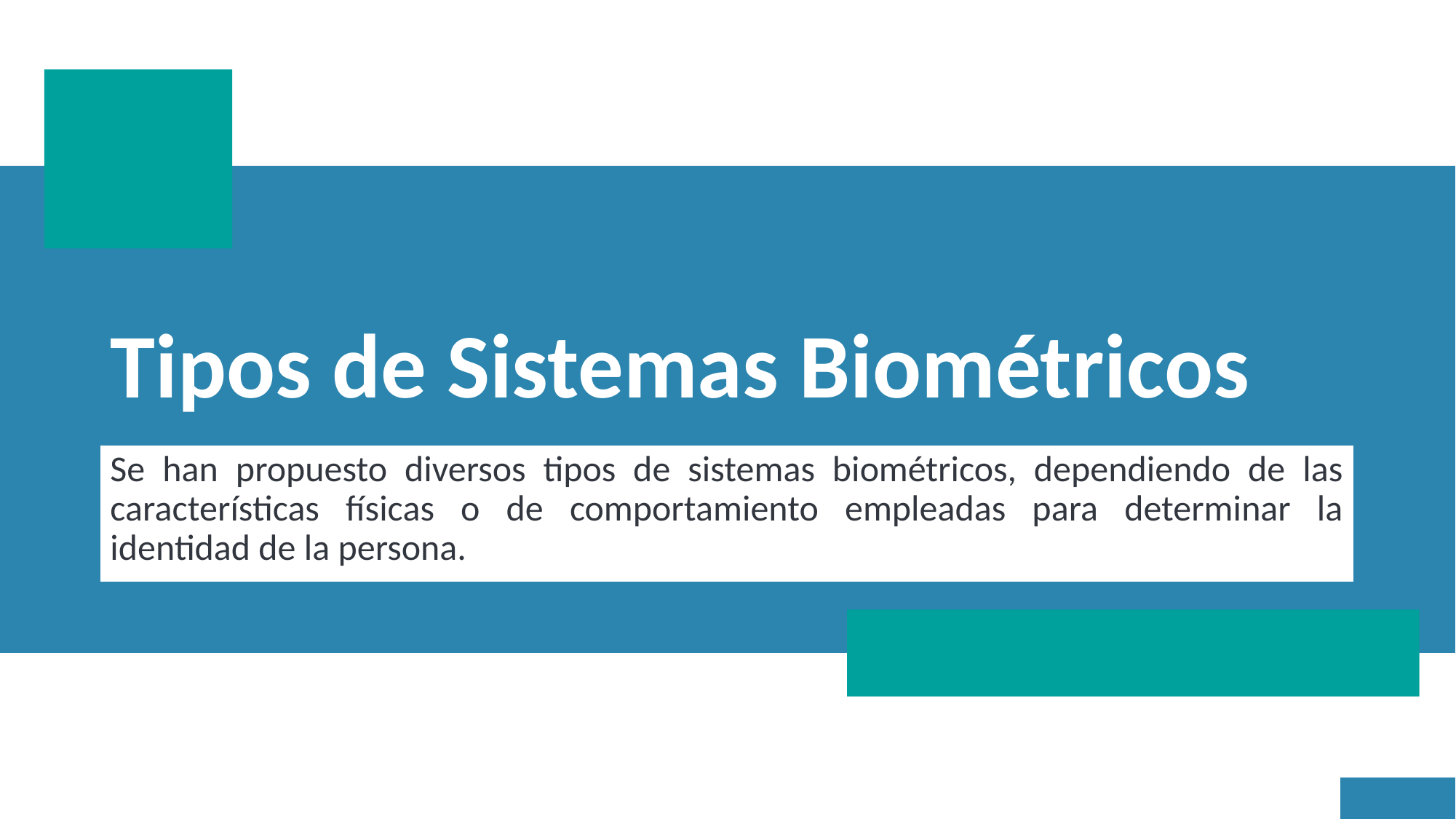

# Tipos de Sistemas Biométricos
Se han propuesto diversos tipos de sistemas biométricos, dependiendo de las características físicas o de comportamiento empleadas para determinar la identidad de la persona.